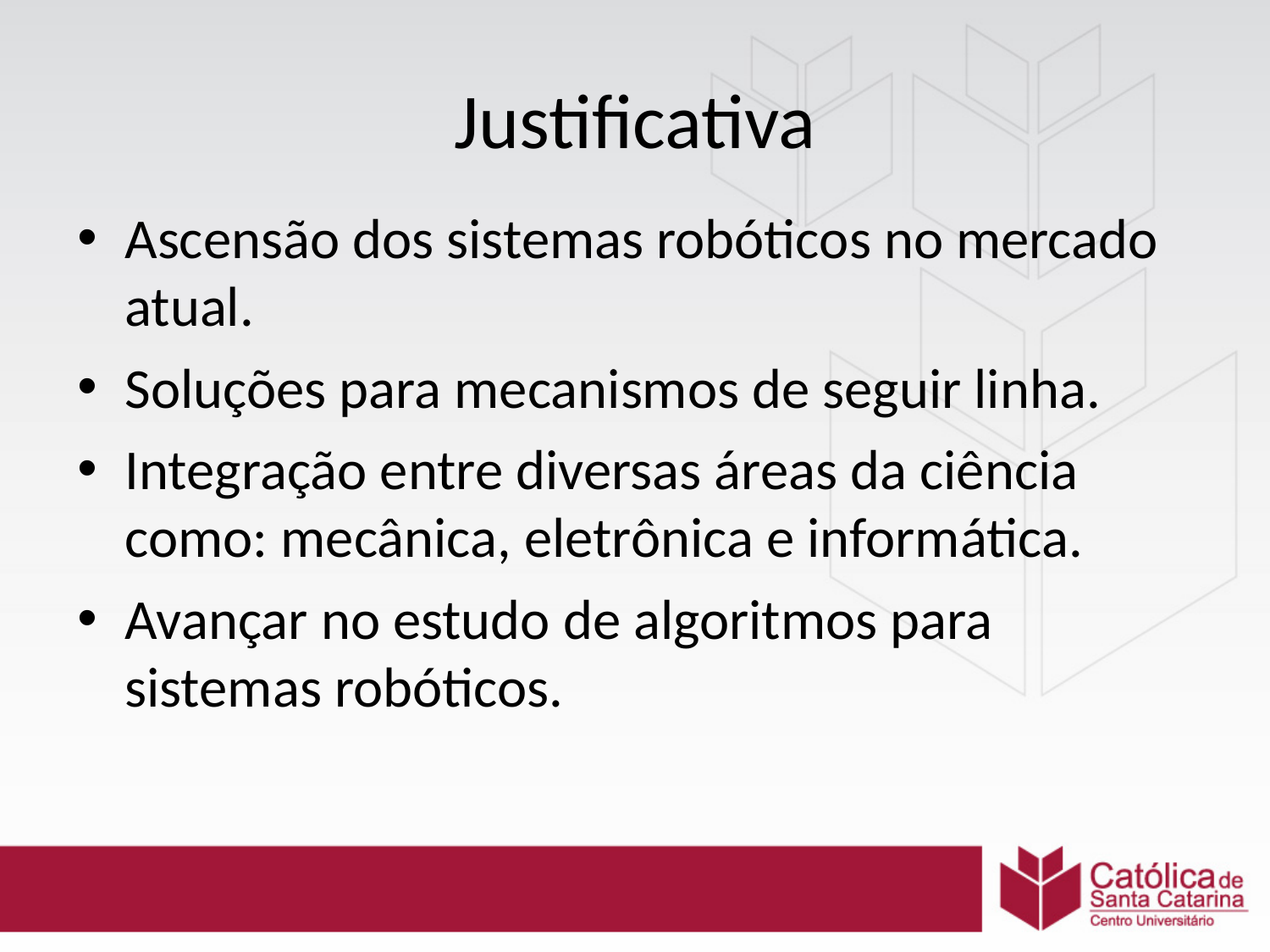

Justificativa
Ascensão dos sistemas robóticos no mercado atual.
Soluções para mecanismos de seguir linha.
Integração entre diversas áreas da ciência como: mecânica, eletrônica e informática.
Avançar no estudo de algoritmos para sistemas robóticos.